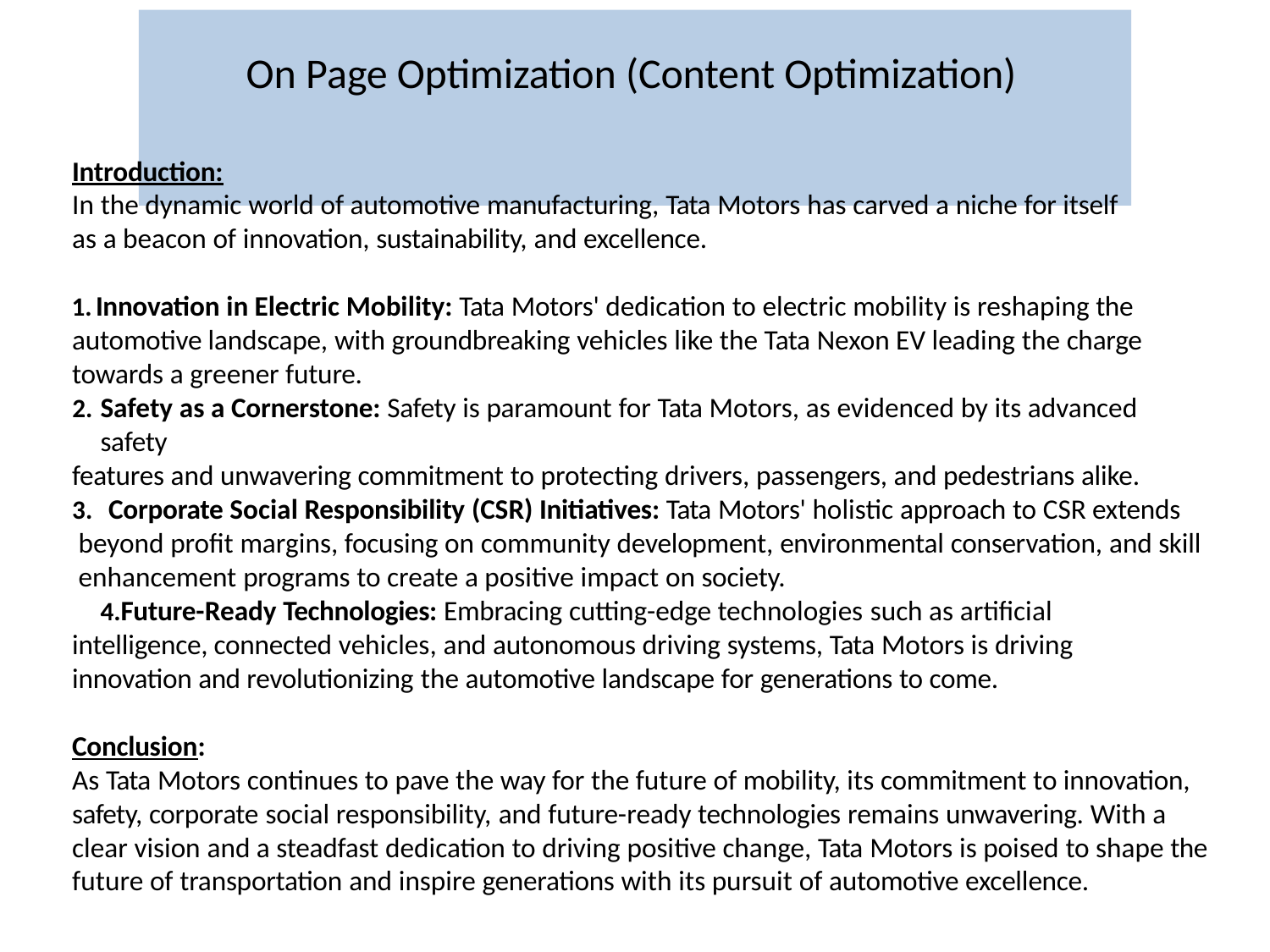

# On Page Optimization (Content Optimization)
Introduction:
In the dynamic world of automotive manufacturing, Tata Motors has carved a niche for itself as a beacon of innovation, sustainability, and excellence.
	Innovation in Electric Mobility: Tata Motors' dedication to electric mobility is reshaping the automotive landscape, with groundbreaking vehicles like the Tata Nexon EV leading the charge towards a greener future.
Safety as a Cornerstone: Safety is paramount for Tata Motors, as evidenced by its advanced safety
features and unwavering commitment to protecting drivers, passengers, and pedestrians alike.
	Corporate Social Responsibility (CSR) Initiatives: Tata Motors' holistic approach to CSR extends beyond profit margins, focusing on community development, environmental conservation, and skill enhancement programs to create a positive impact on society.
Future-Ready Technologies: Embracing cutting-edge technologies such as artificial intelligence, connected vehicles, and autonomous driving systems, Tata Motors is driving innovation and revolutionizing the automotive landscape for generations to come.
Conclusion:
As Tata Motors continues to pave the way for the future of mobility, its commitment to innovation, safety, corporate social responsibility, and future-ready technologies remains unwavering. With a clear vision and a steadfast dedication to driving positive change, Tata Motors is poised to shape the future of transportation and inspire generations with its pursuit of automotive excellence.